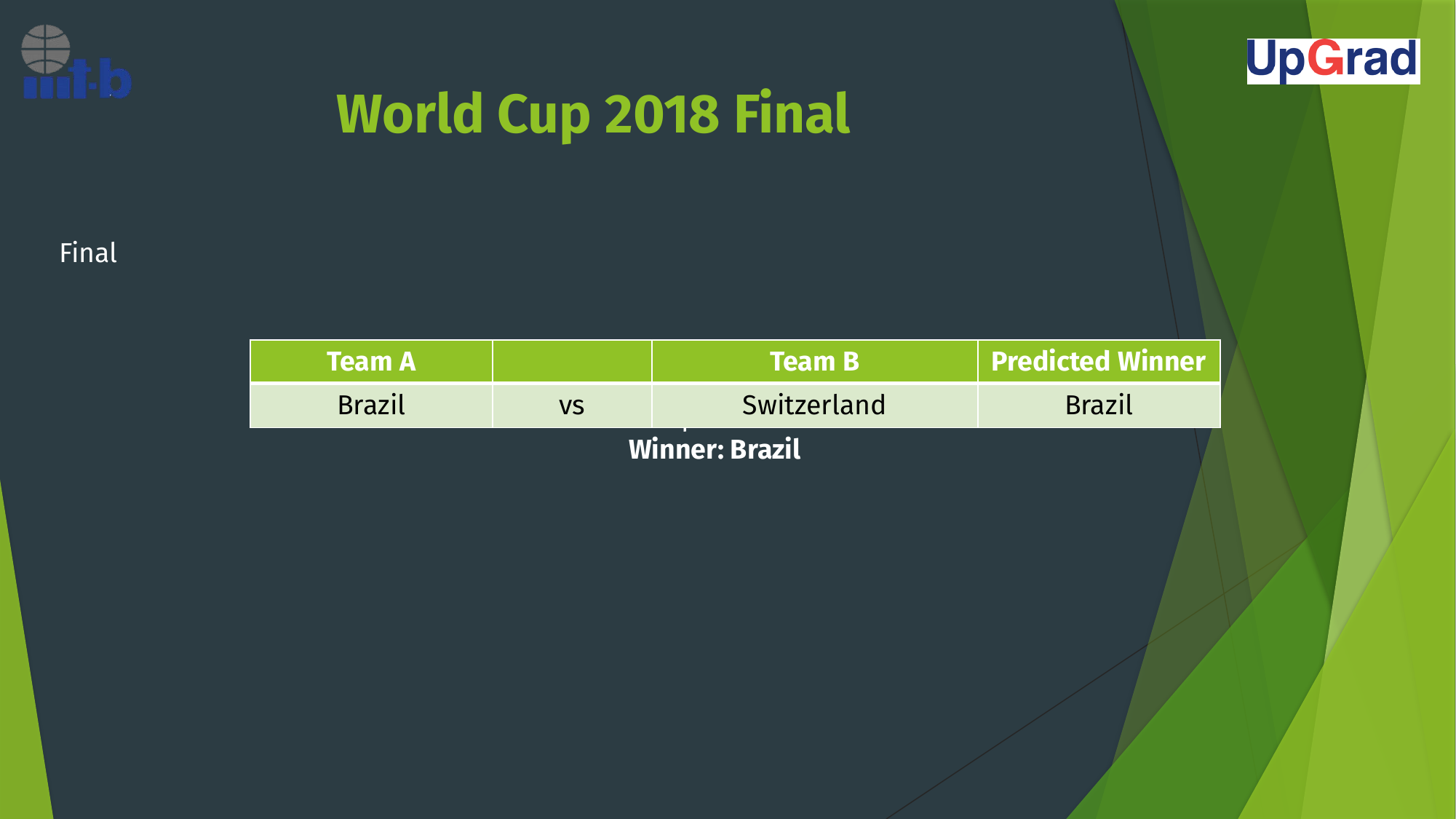

# World Cup 2018 Final

Final

Runner-up : Switzerland
Winner: Brazil

| Team A |  | Team B | Predicted Winner |
| --- | --- | --- | --- |
| Brazil | vs | Switzerland | Brazil |